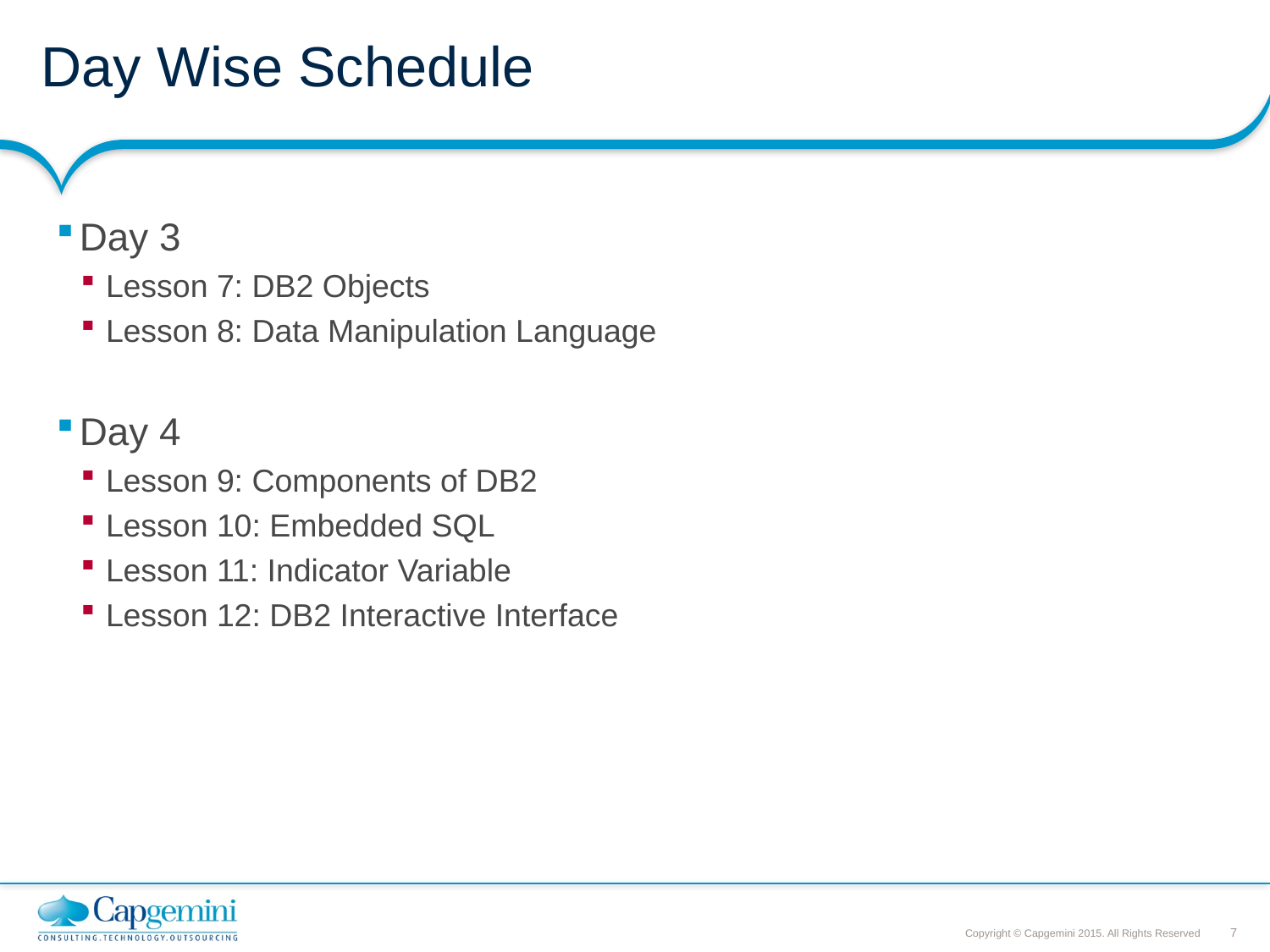

# Day Wise Schedule
Day 3
Lesson 7: DB2 Objects
Lesson 8: Data Manipulation Language

Day 4
Lesson 9: Components of DB2
Lesson 10: Embedded SQL
Lesson 11: Indicator Variable
Lesson 12: DB2 Interactive Interface